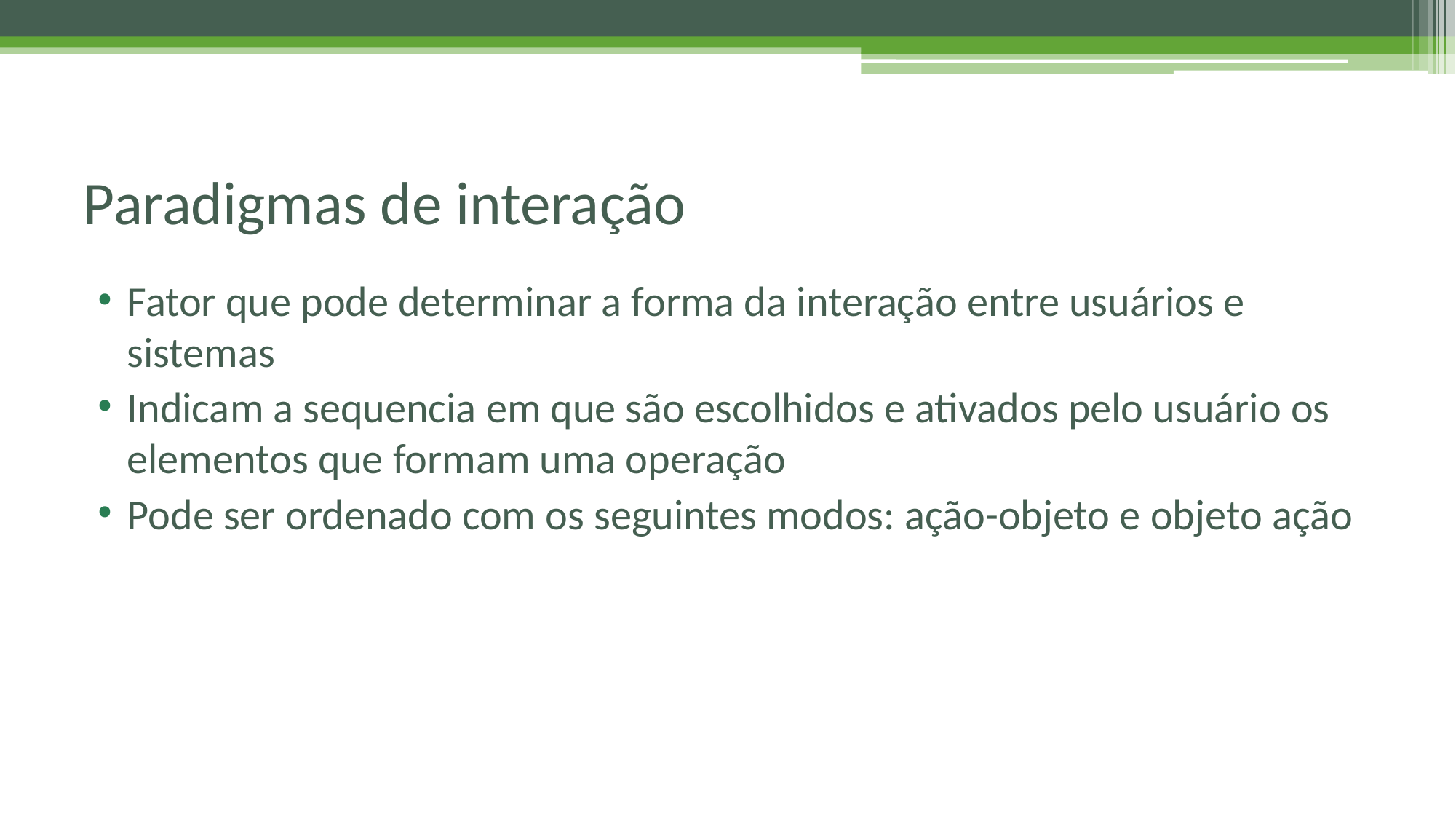

# Paradigmas de interação
Fator que pode determinar a forma da interação entre usuários e sistemas
Indicam a sequencia em que são escolhidos e ativados pelo usuário os elementos que formam uma operação
Pode ser ordenado com os seguintes modos: ação-objeto e objeto ação